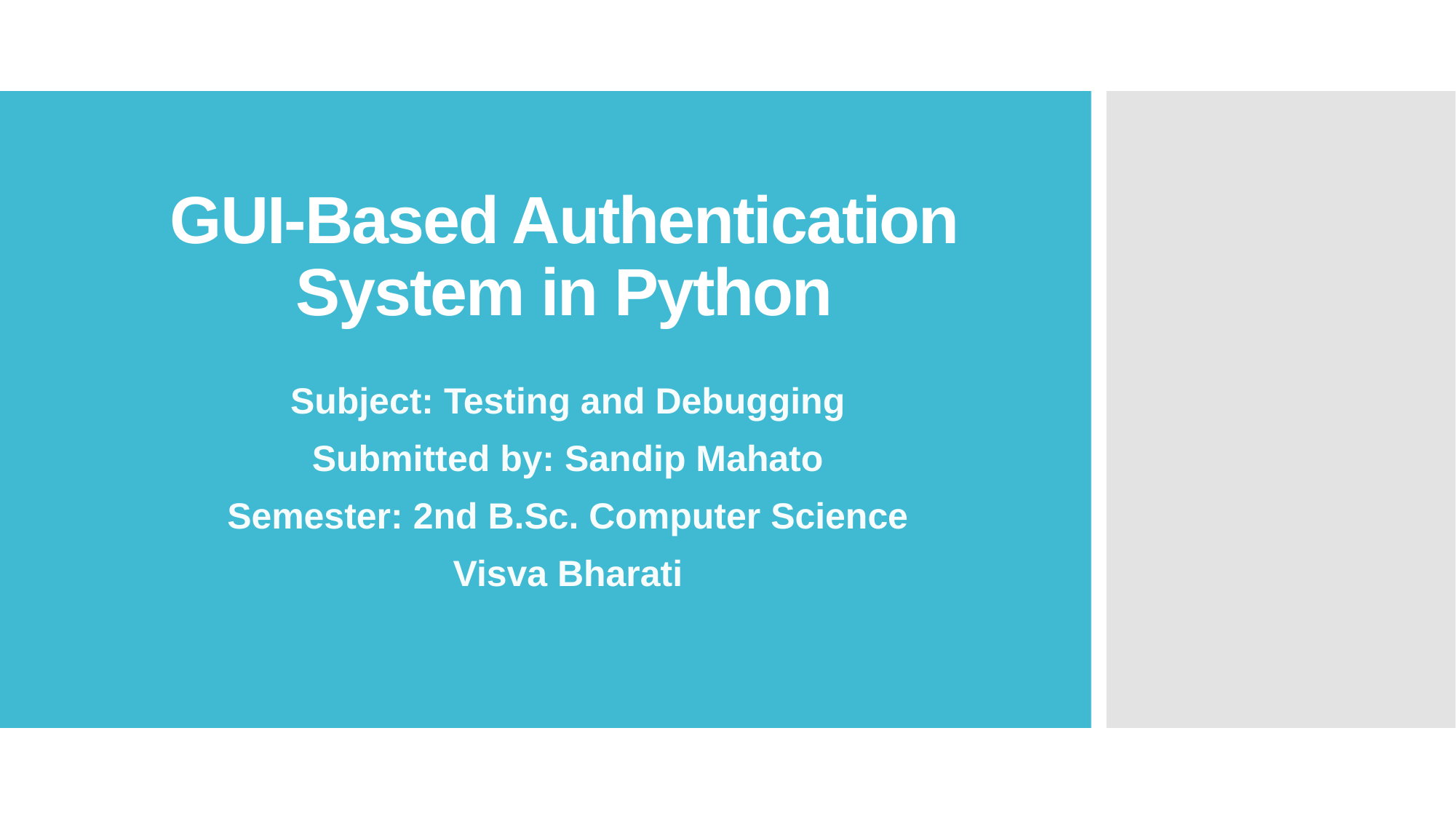

# GUI-Based Authentication System in Python
Subject: Testing and Debugging
Submitted by: Sandip Mahato
Semester: 2nd B.Sc. Computer Science
Visva Bharati